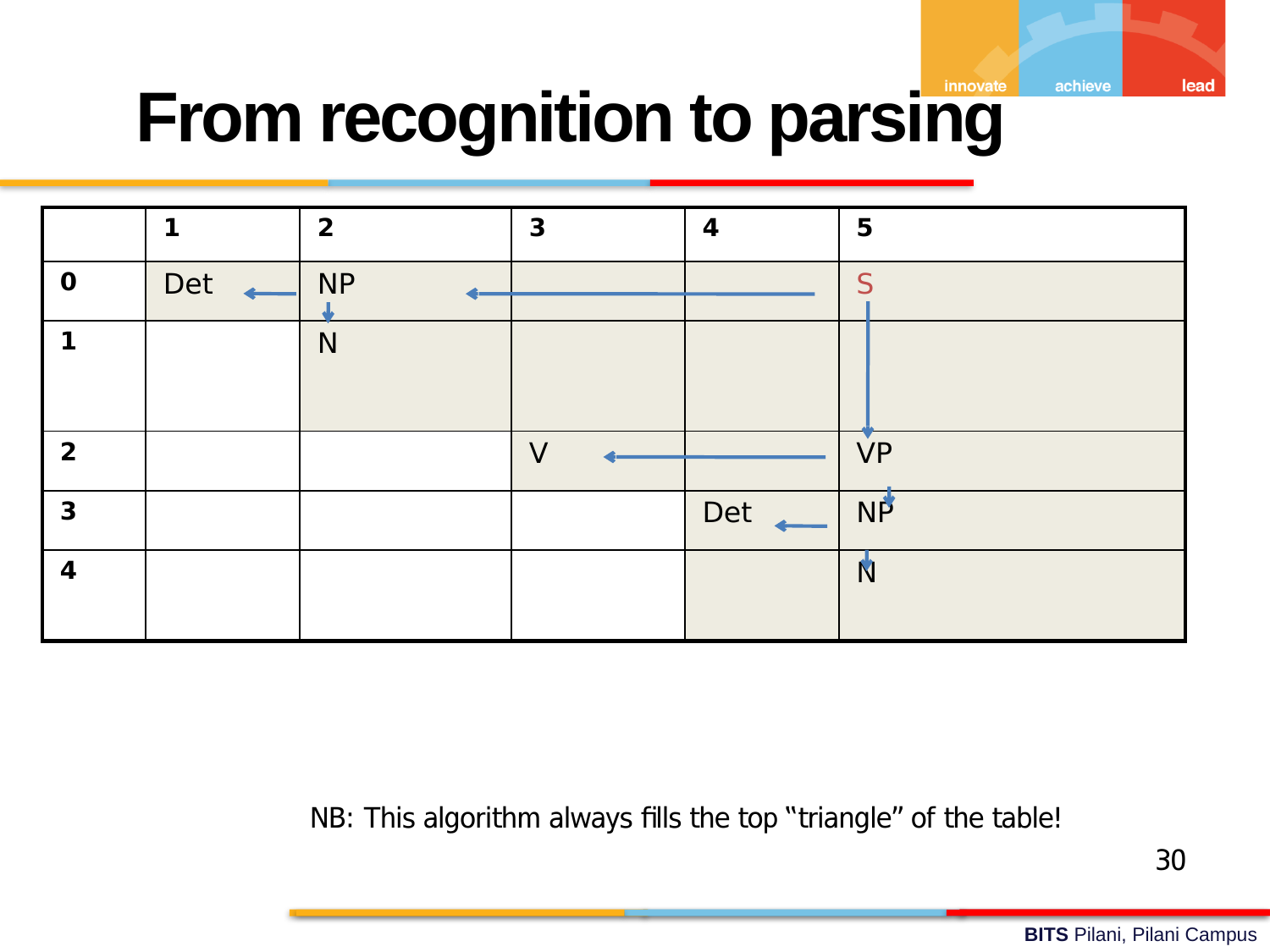

From recognition to parsing
|  | 1 | 2 | 3 | 4 | 5 |
| --- | --- | --- | --- | --- | --- |
| 0 | Det | NP |  |  | S |
| 1 |  | N |  |  |  |
| 2 |  |  | V |  | VP |
| 3 |  |  |  | Det | NP |
| 4 |  |  |  |  | N |
NB: This algorithm always fills the top “triangle” of the table!
30